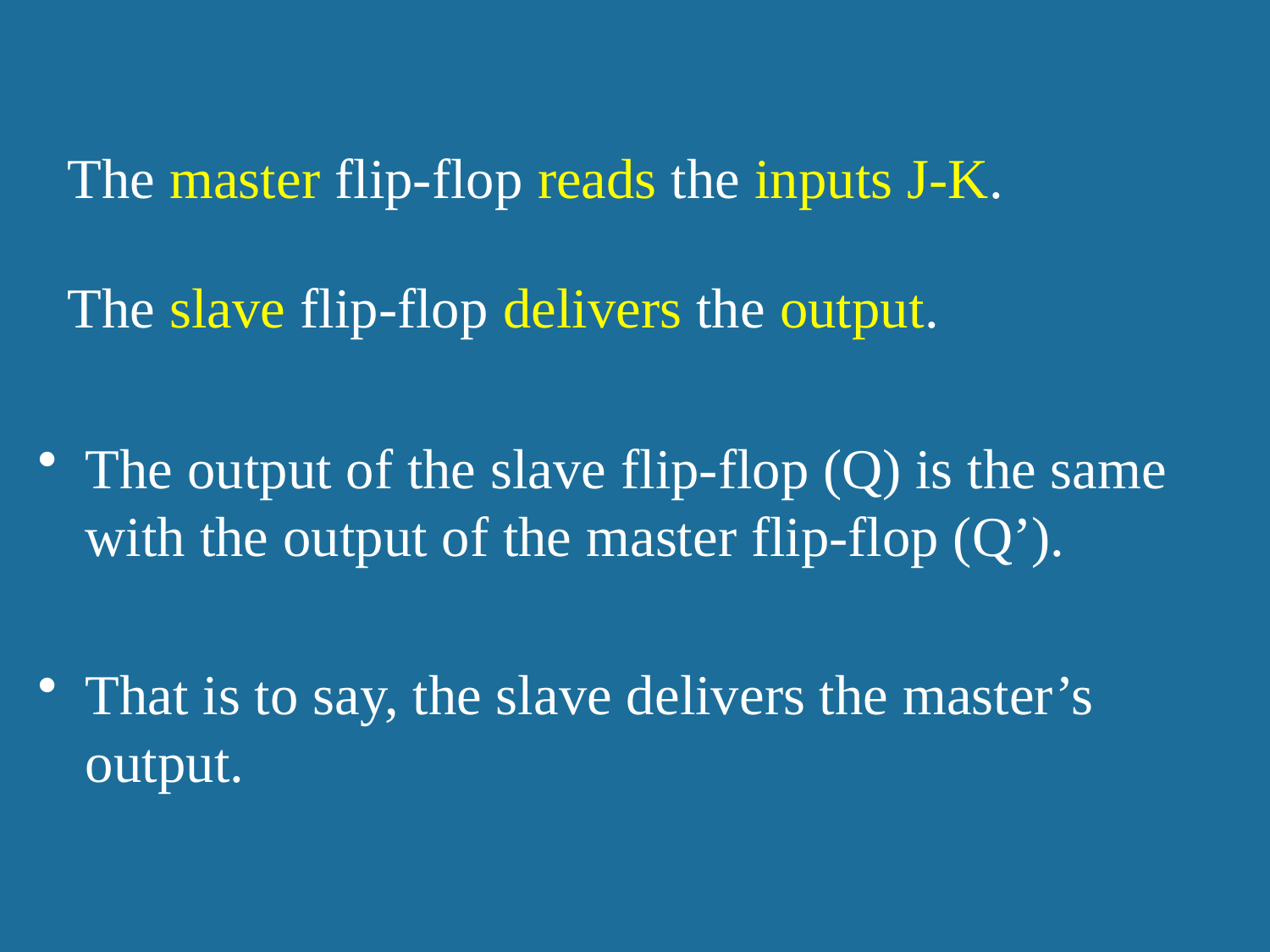

The master flip-flop reads the inputs J-K.
The slave flip-flop delivers the output.
The output of the slave flip-flop (Q) is the same with the output of the master flip-flop (Q’).

That is to say, the slave delivers the master’s output.